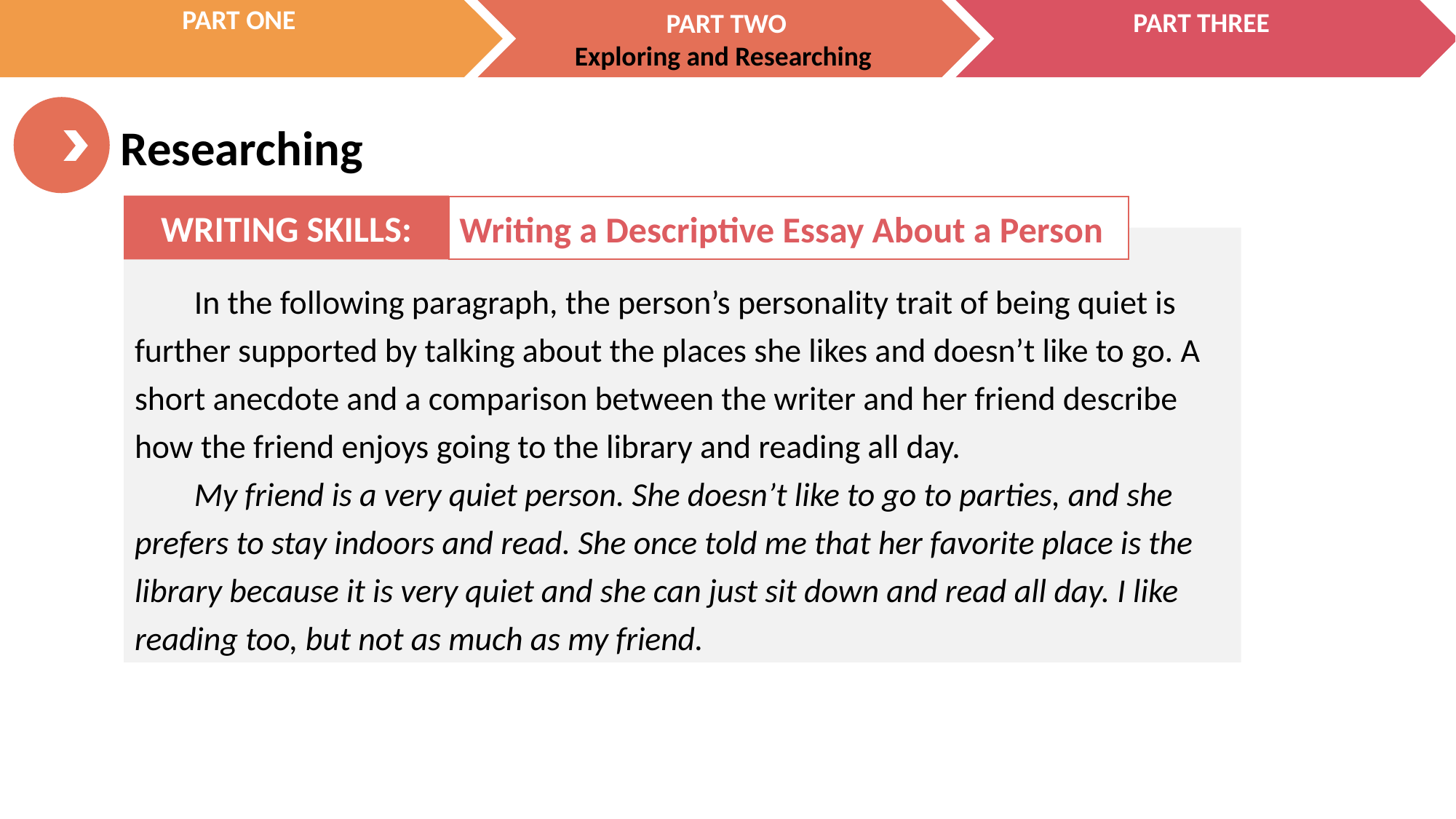

WRITING SKILLS:
Writing a Descriptive Essay About a Person

        In the following paragraph, the person’s personality trait of being quiet is further supported by talking about the places she likes and doesn’t like to go. A short anecdote and a comparison between the writer and her friend describe how the friend enjoys going to the library and reading all day.
        My friend is a very quiet person. She doesn’t like to go to parties, and she prefers to stay indoors and read. She once told me that her favorite place is the library because it is very quiet and she can just sit down and read all day. I like reading too, but not as much as my friend.